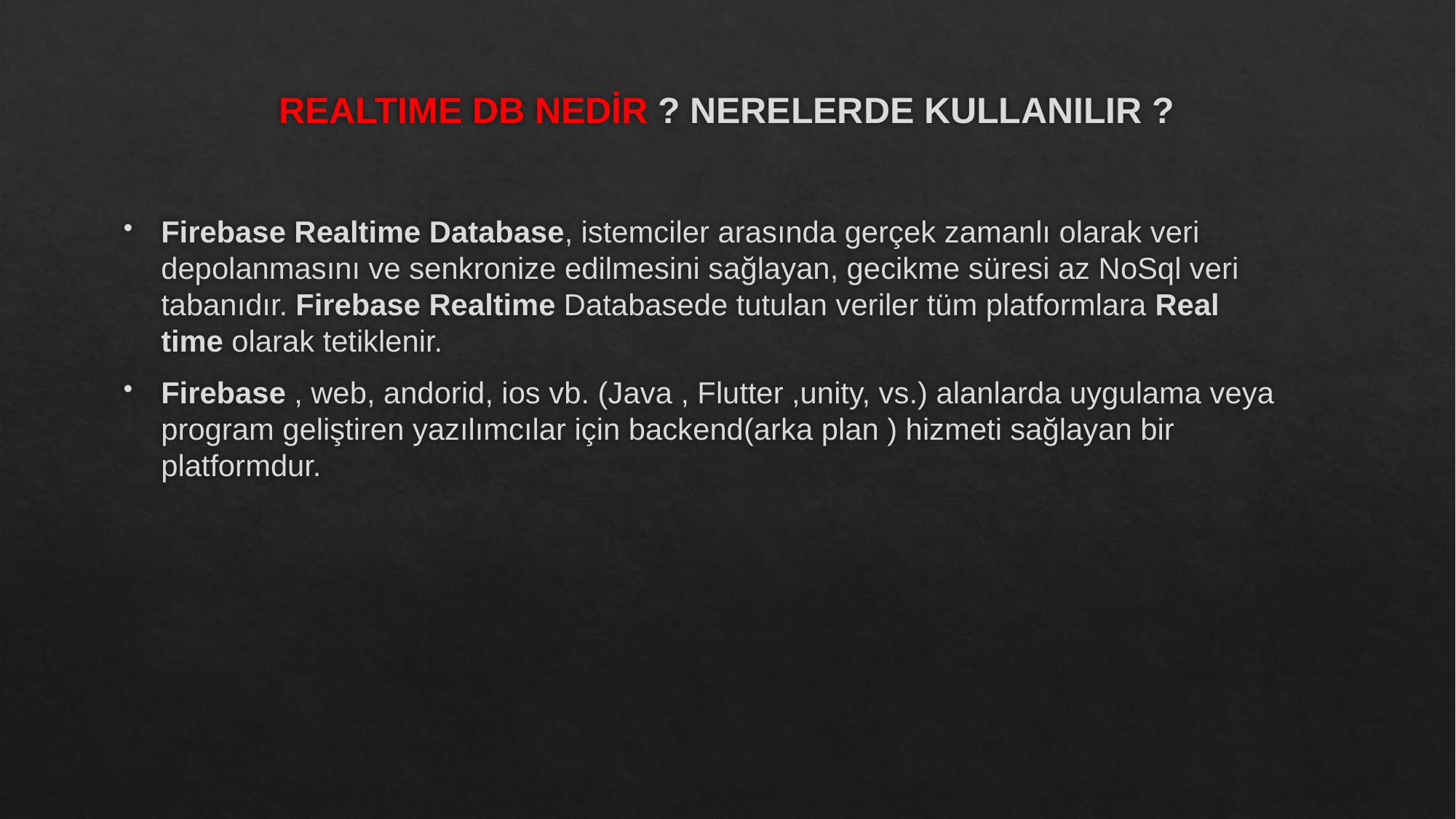

# REALTIME DB NEDİR ? NERELERDE KULLANILIR ?
Firebase Realtime Database, istemciler arasında gerçek zamanlı olarak veri depolanmasını ve senkronize edilmesini sağlayan, gecikme süresi az NoSql veri tabanıdır. Firebase Realtime Databasede tutulan veriler tüm platformlara Real time olarak tetiklenir.
Firebase , web, andorid, ios vb. (Java , Flutter ,unity, vs.) alanlarda uygulama veya program geliştiren yazılımcılar için backend(arka plan ) hizmeti sağlayan bir platformdur.